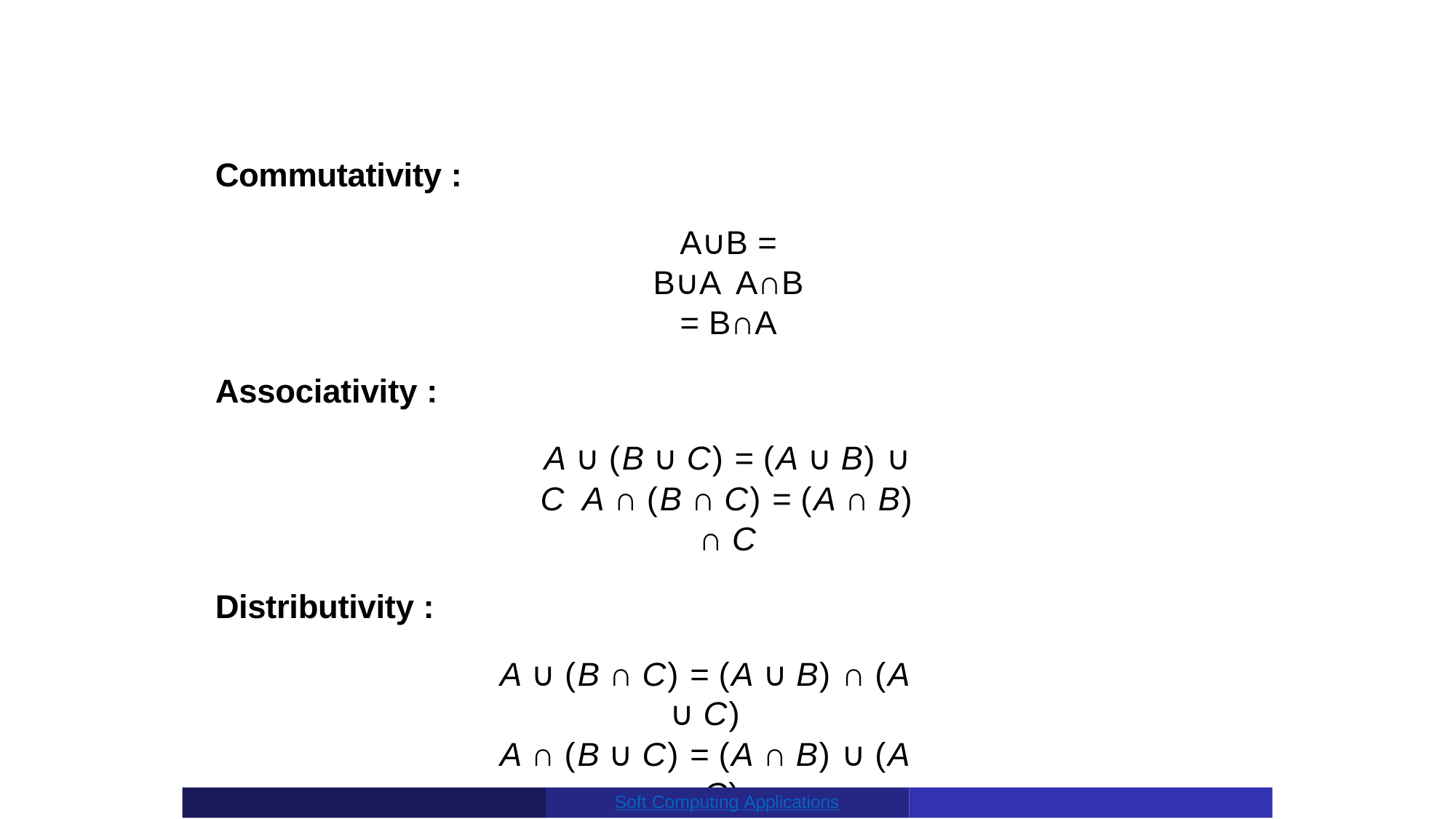

# Properties of fuzzy sets
Commutativity :
A∪B = B∪A  A∩B = B∩A
Associativity :
A ∪ (B ∪ C) = (A ∪ B) ∪ C  A ∩ (B ∩ C) = (A ∩ B) ∩ C
Distributivity :
A ∪ (B ∩ C) = (A ∪ B) ∩ (A ∪ C)
A ∩ (B ∪ C) = (A ∩ B) ∪ (A ∩ C)
Debasis Samanta (IIT Kharagpur)
10.01.2023
9 / 69

Soft Computing Applications